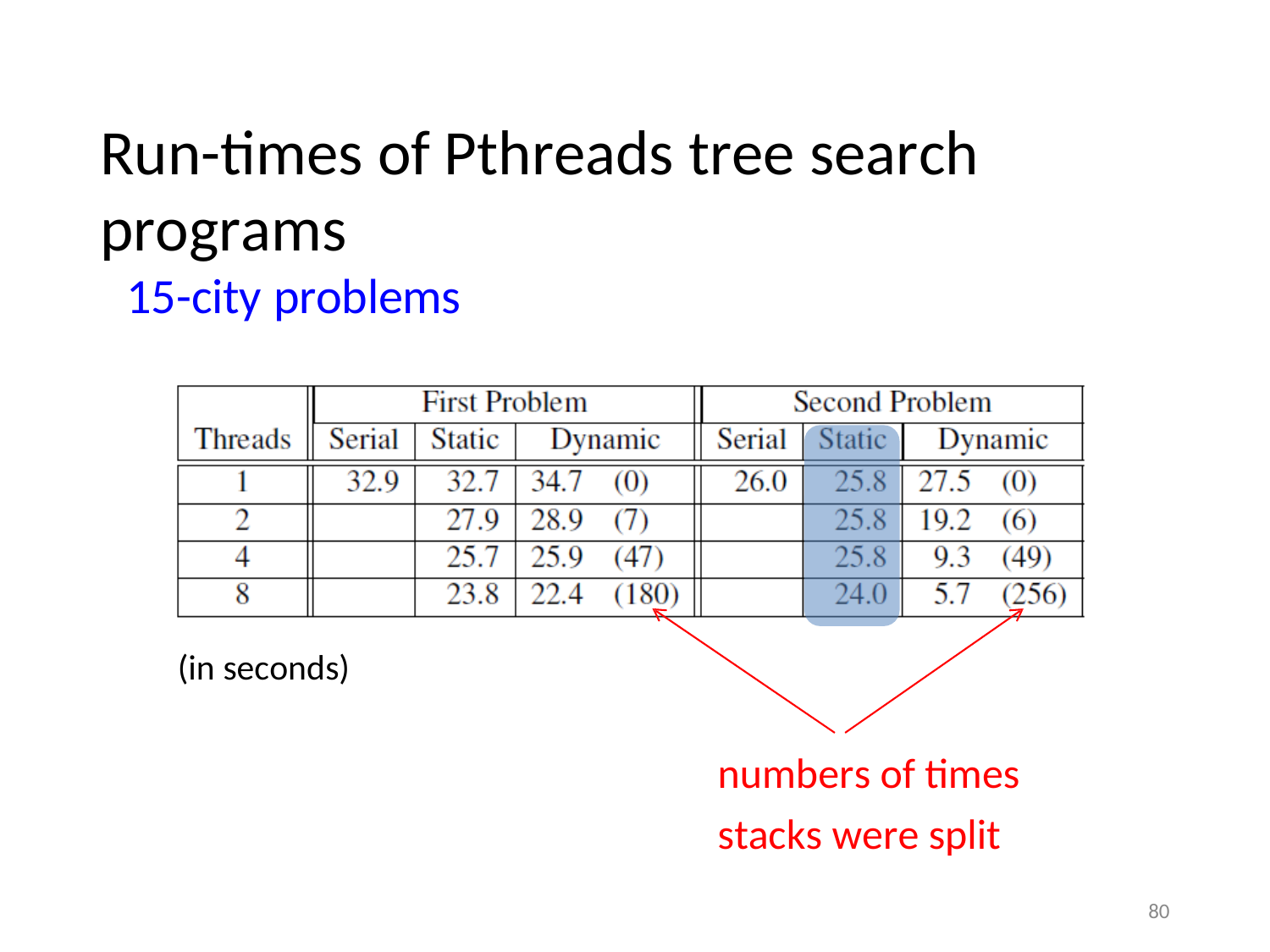

Run-times of Pthreads tree search programs
15-city problems

(in seconds)

numbers of times stacks were split
80